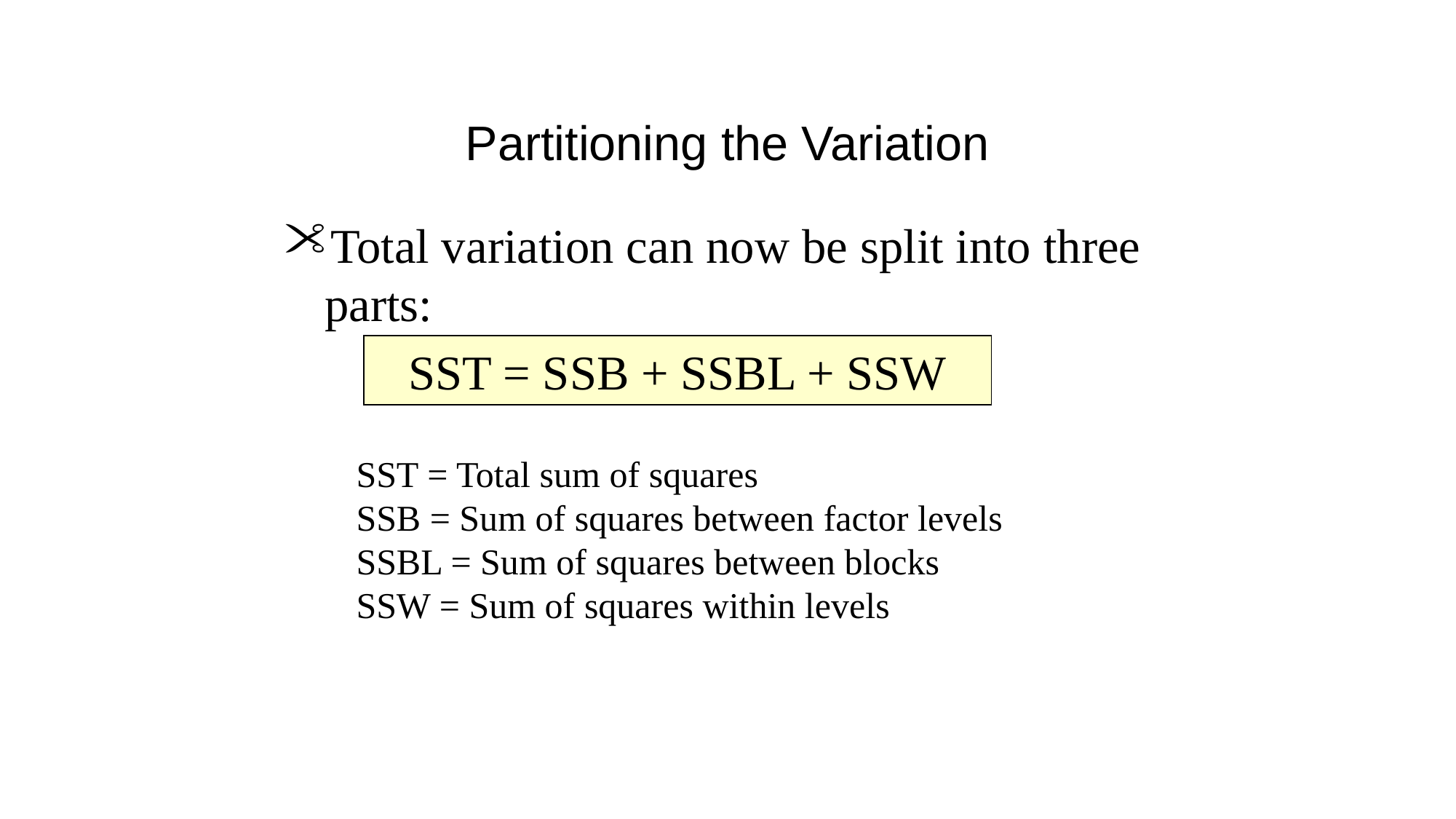

# Partitioning the Variation
Total variation can now be split into three parts:
SST = SSB + SSBL + SSW
SST = Total sum of squares
SSB = Sum of squares between factor levels
SSBL = Sum of squares between blocks
SSW = Sum of squares within levels